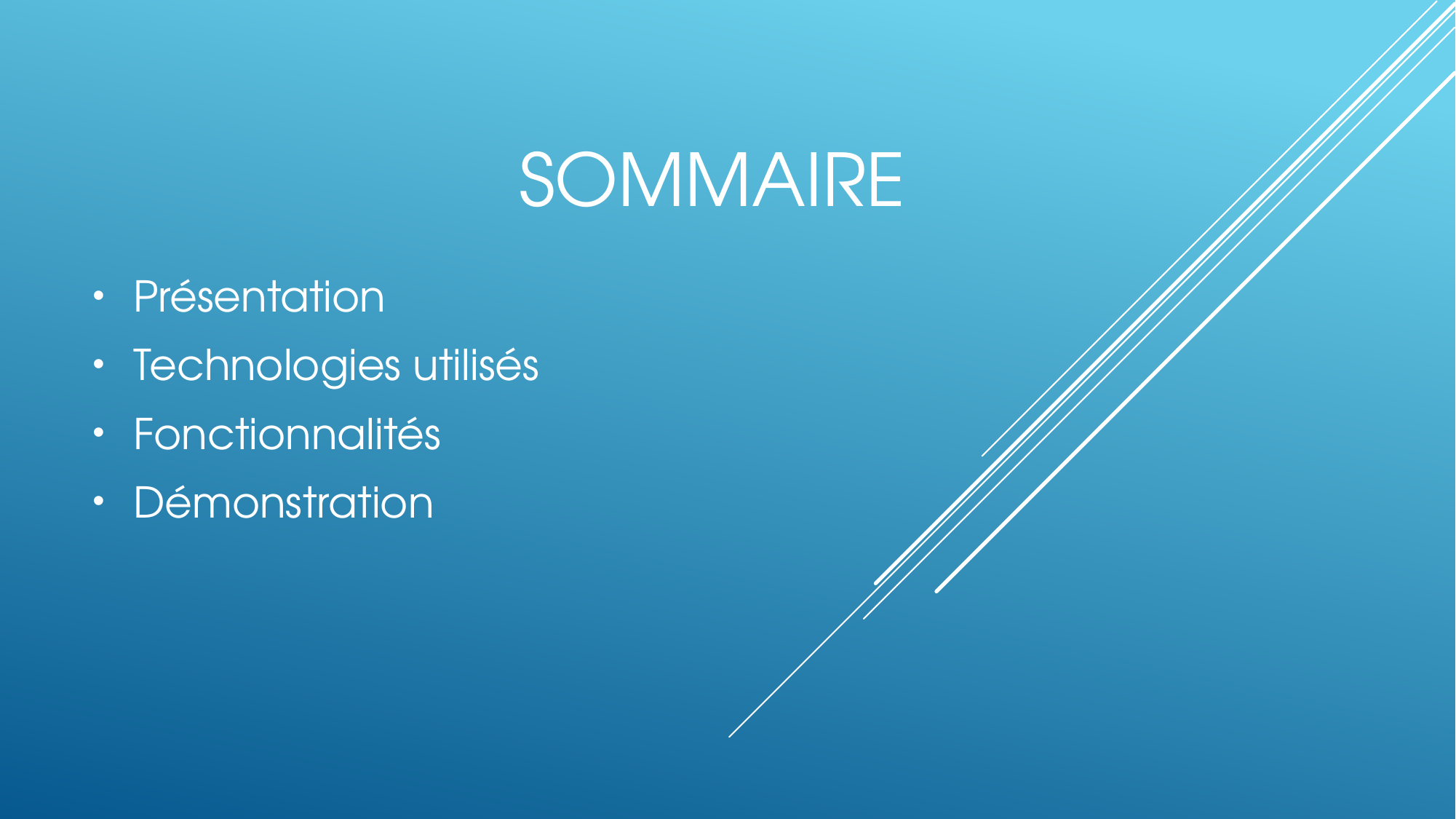

# sommaire
Présentation
Technologies utilisés
Fonctionnalités
Démonstration